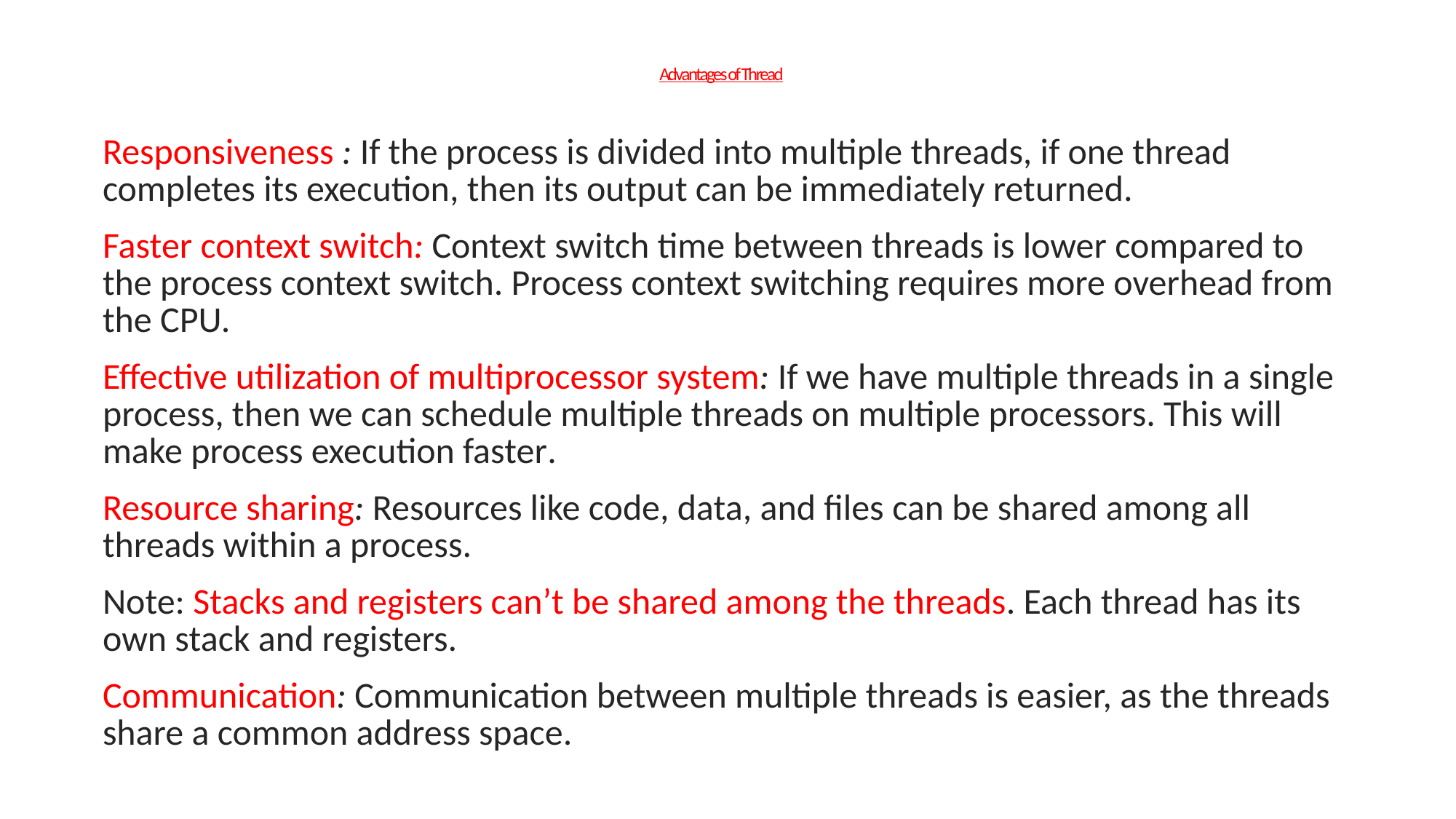

# Advantages of Thread
Responsiveness : If the process is divided into multiple threads, if one thread completes its execution, then its output can be immediately returned.
Faster context switch: Context switch time between threads is lower compared to the process context switch. Process context switching requires more overhead from the CPU.
Effective utilization of multiprocessor system: If we have multiple threads in a single process, then we can schedule multiple threads on multiple processors. This will make process execution faster.
Resource sharing: Resources like code, data, and files can be shared among all threads within a process.
Note: Stacks and registers can’t be shared among the threads. Each thread has its own stack and registers.
Communication: Communication between multiple threads is easier, as the threads share a common address space.